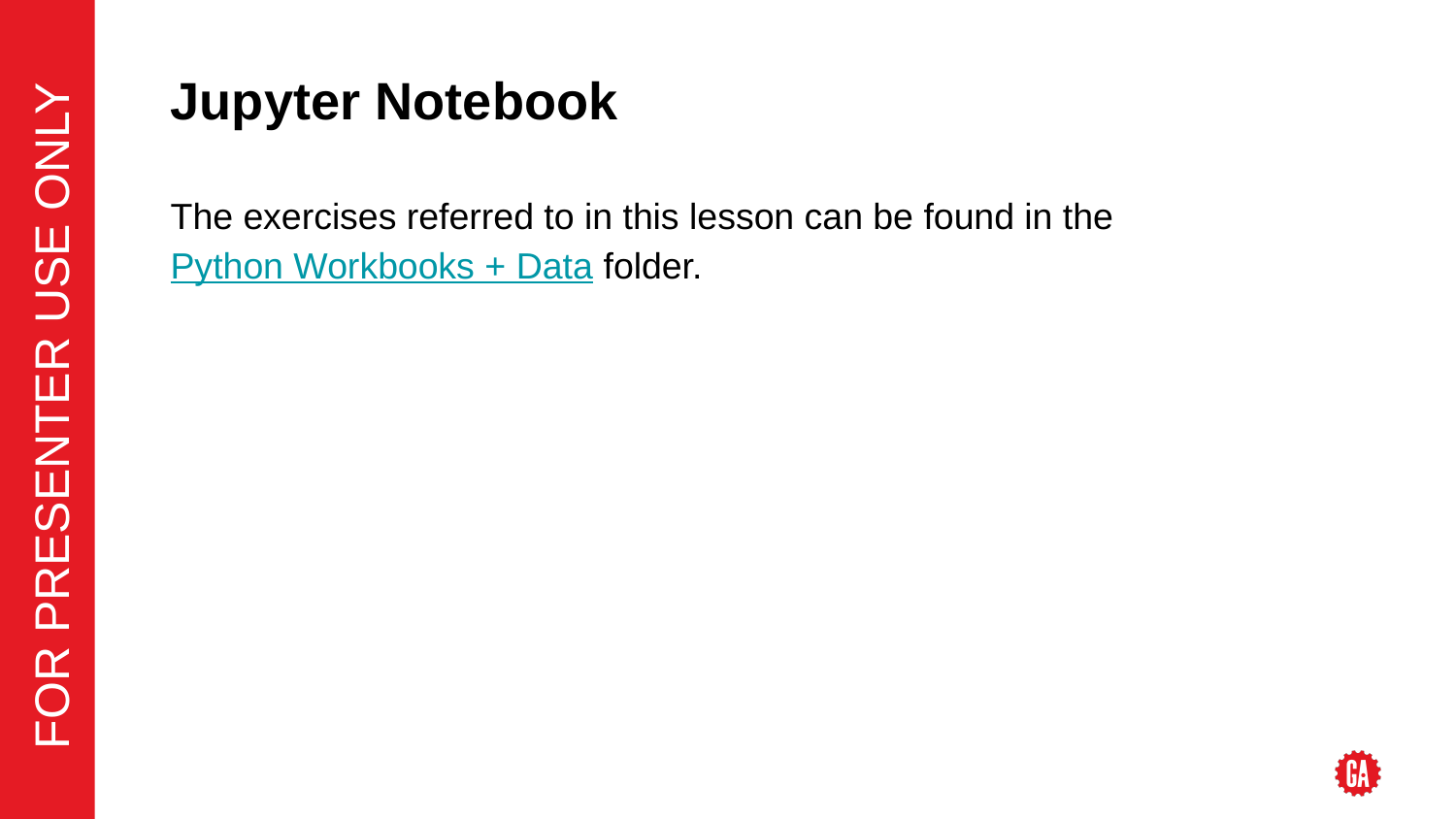

# Jupyter Notebook
The exercises referred to in this lesson can be found in the Python Workbooks + Data folder.